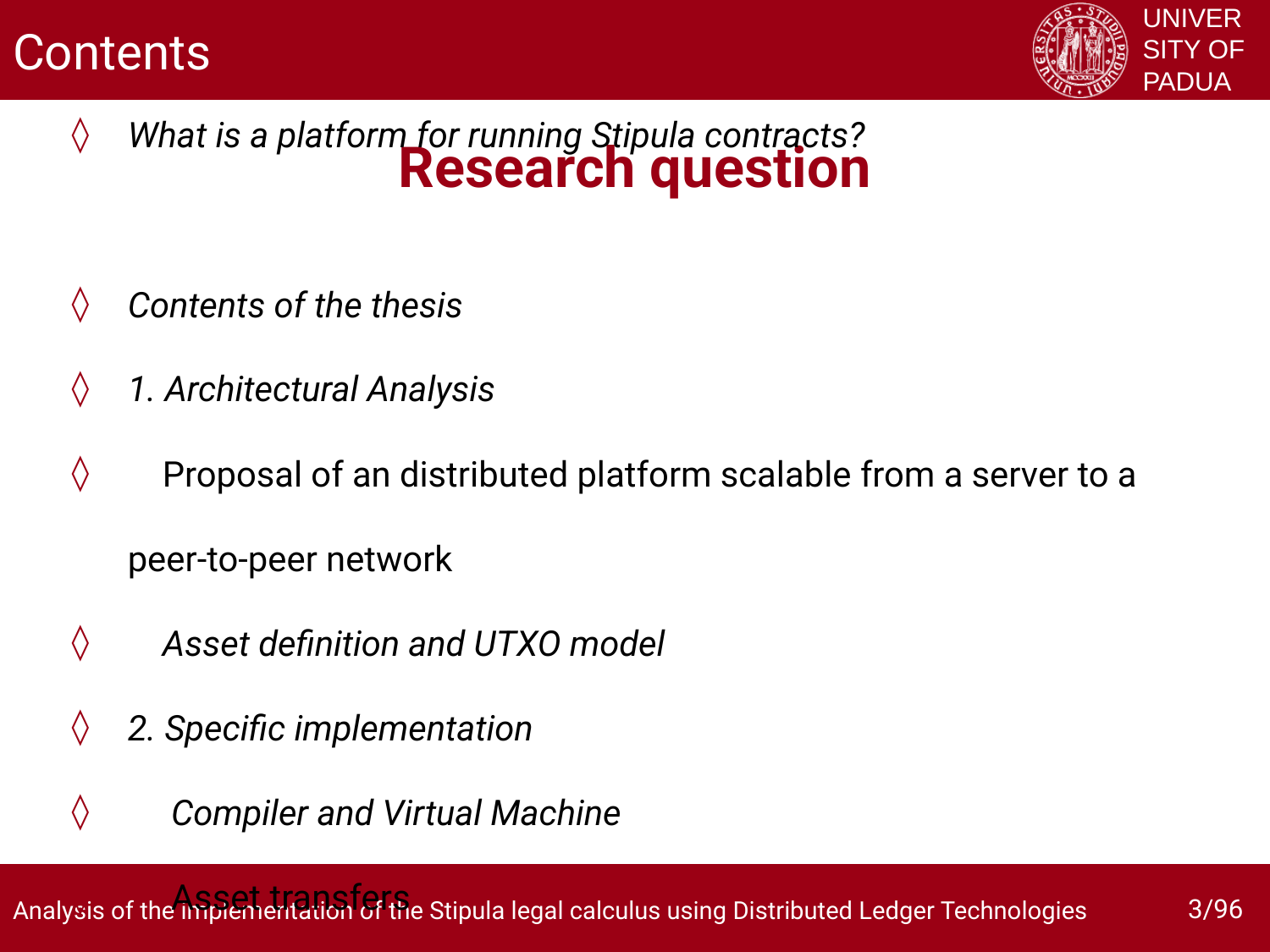

# Contents
What is a platform for running Stipula contracts?

Contents of the thesis
1. Architectural Analysis
    Proposal of an distributed platform scalable from a server to a peer-to-peer network
    Asset definition and UTXO model
2. Specific implementation
     Compiler and Virtual Machine
     Asset transfers
     Obligations and event scheduling
Research question
3/96